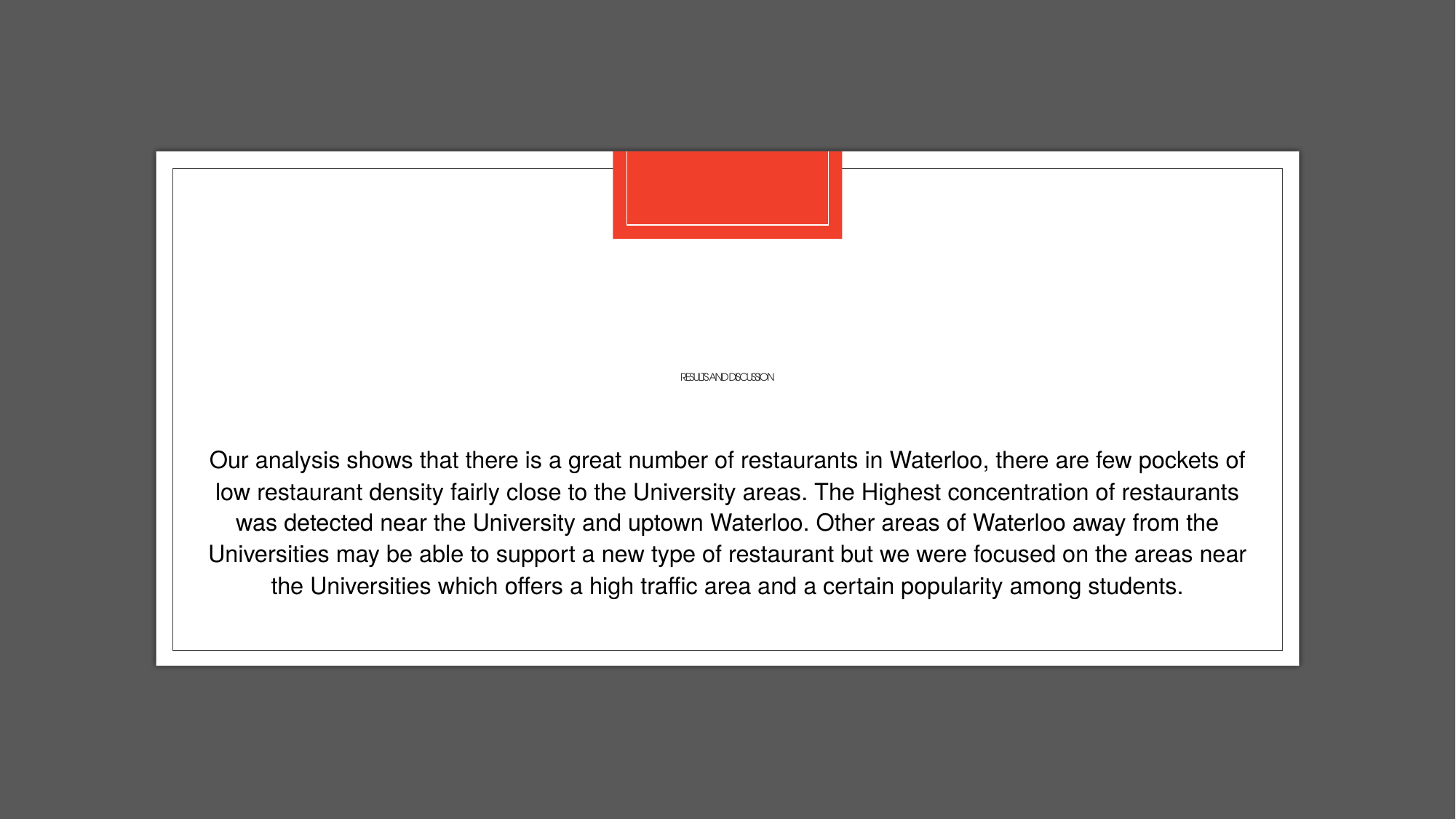

# Results and Discussion
Our analysis shows that there is a great number of restaurants in Waterloo, there are few pockets of low restaurant density fairly close to the University areas. The Highest concentration of restaurants was detected near the University and uptown Waterloo. Other areas of Waterloo away from the Universities may be able to support a new type of restaurant but we were focused on the areas near the Universities which offers a high traffic area and a certain popularity among students.